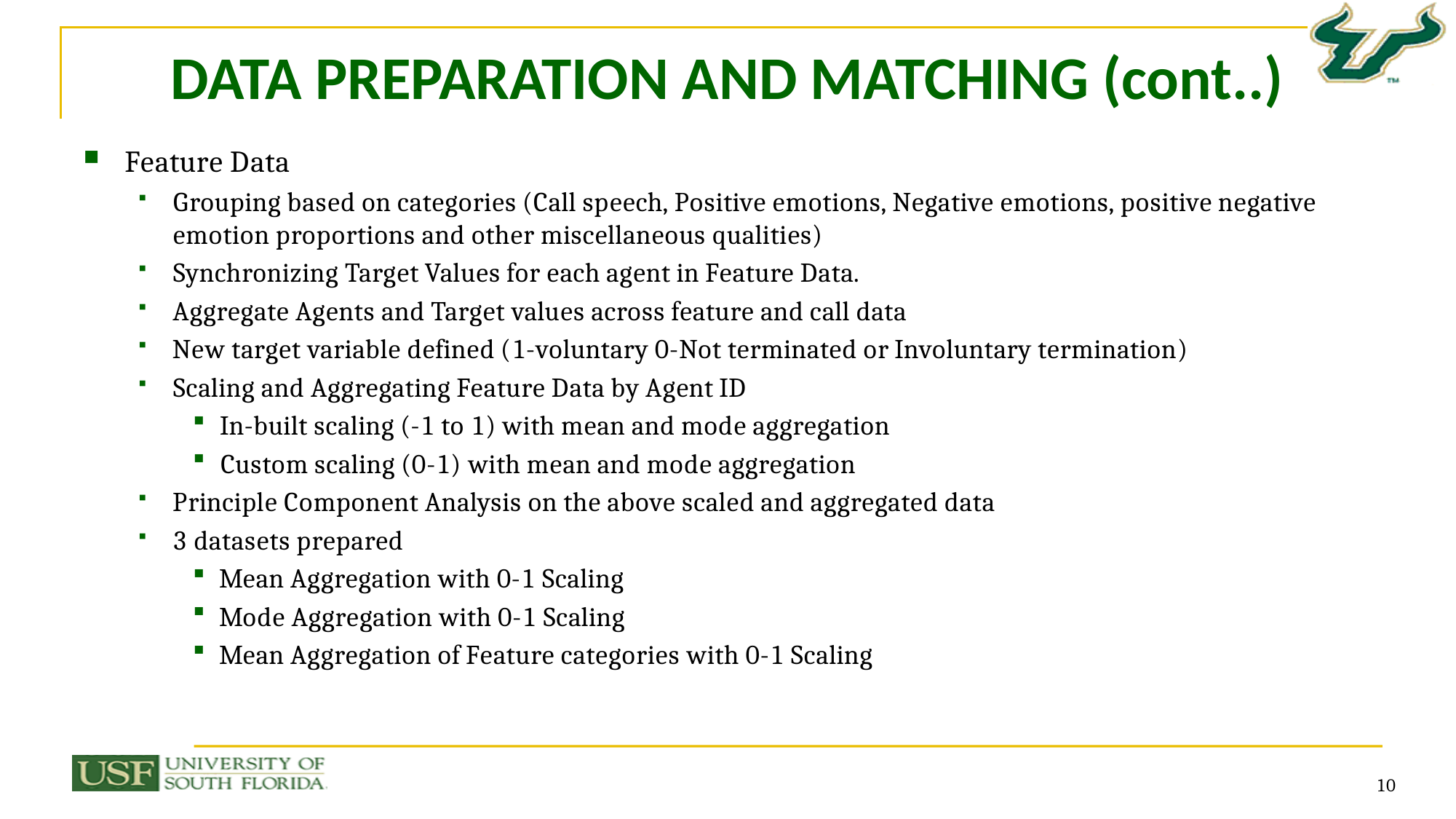

# DATA PREPARATION AND MATCHING (cont..)
Feature Data
Grouping based on categories (Call speech, Positive emotions, Negative emotions, positive negative emotion proportions and other miscellaneous qualities)
Synchronizing Target Values for each agent in Feature Data.
Aggregate Agents and Target values across feature and call data
New target variable defined (1-voluntary 0-Not terminated or Involuntary termination)
Scaling and Aggregating Feature Data by Agent ID
In-built scaling (-1 to 1) with mean and mode aggregation
Custom scaling (0-1) with mean and mode aggregation
Principle Component Analysis on the above scaled and aggregated data
3 datasets prepared
Mean Aggregation with 0-1 Scaling
Mode Aggregation with 0-1 Scaling
Mean Aggregation of Feature categories with 0-1 Scaling

10